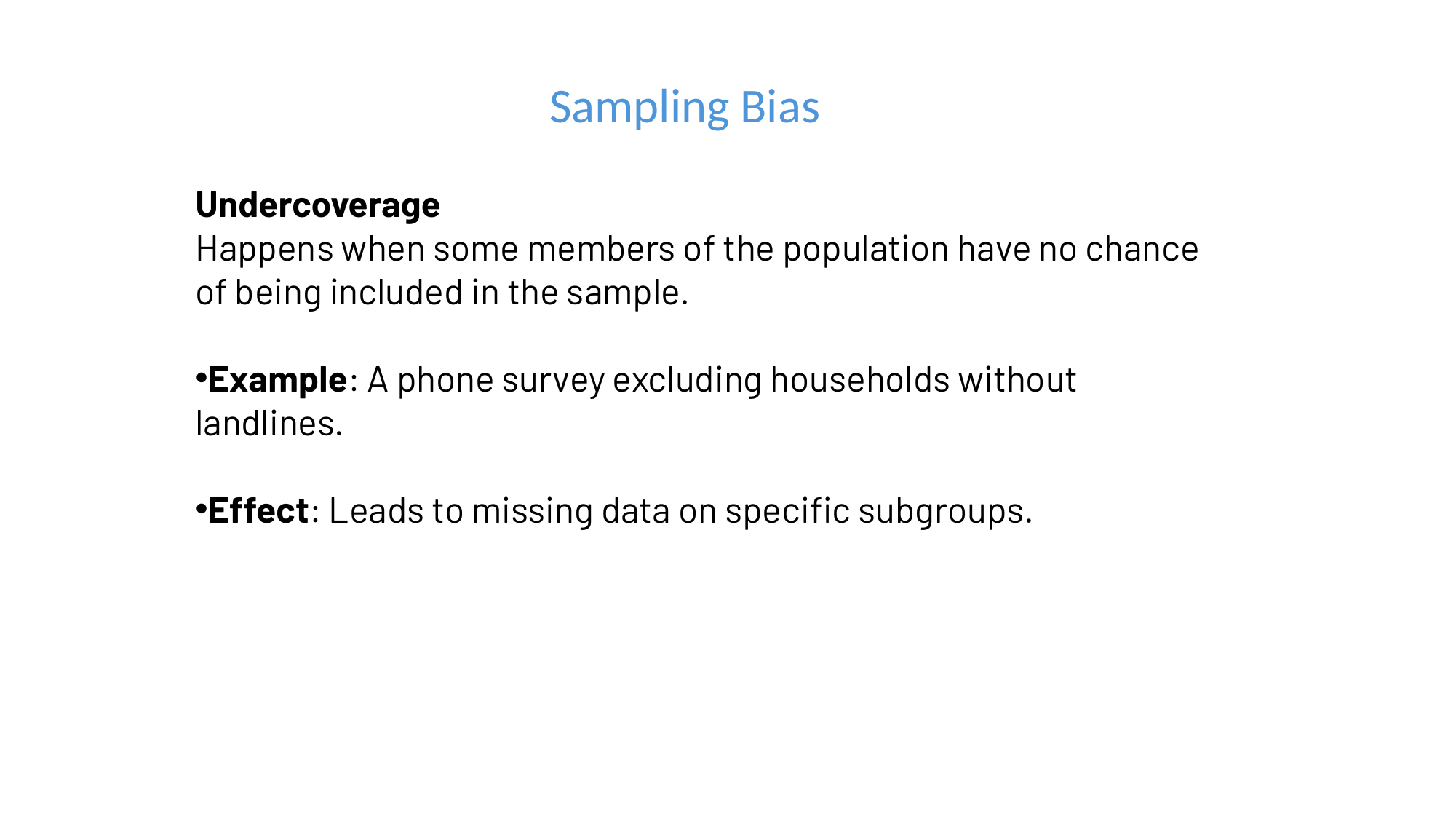

Sampling Bias
Undercoverage
Happens when some members of the population have no chance of being included in the sample.

Example: A phone survey excluding households without landlines.

Effect: Leads to missing data on specific subgroups.